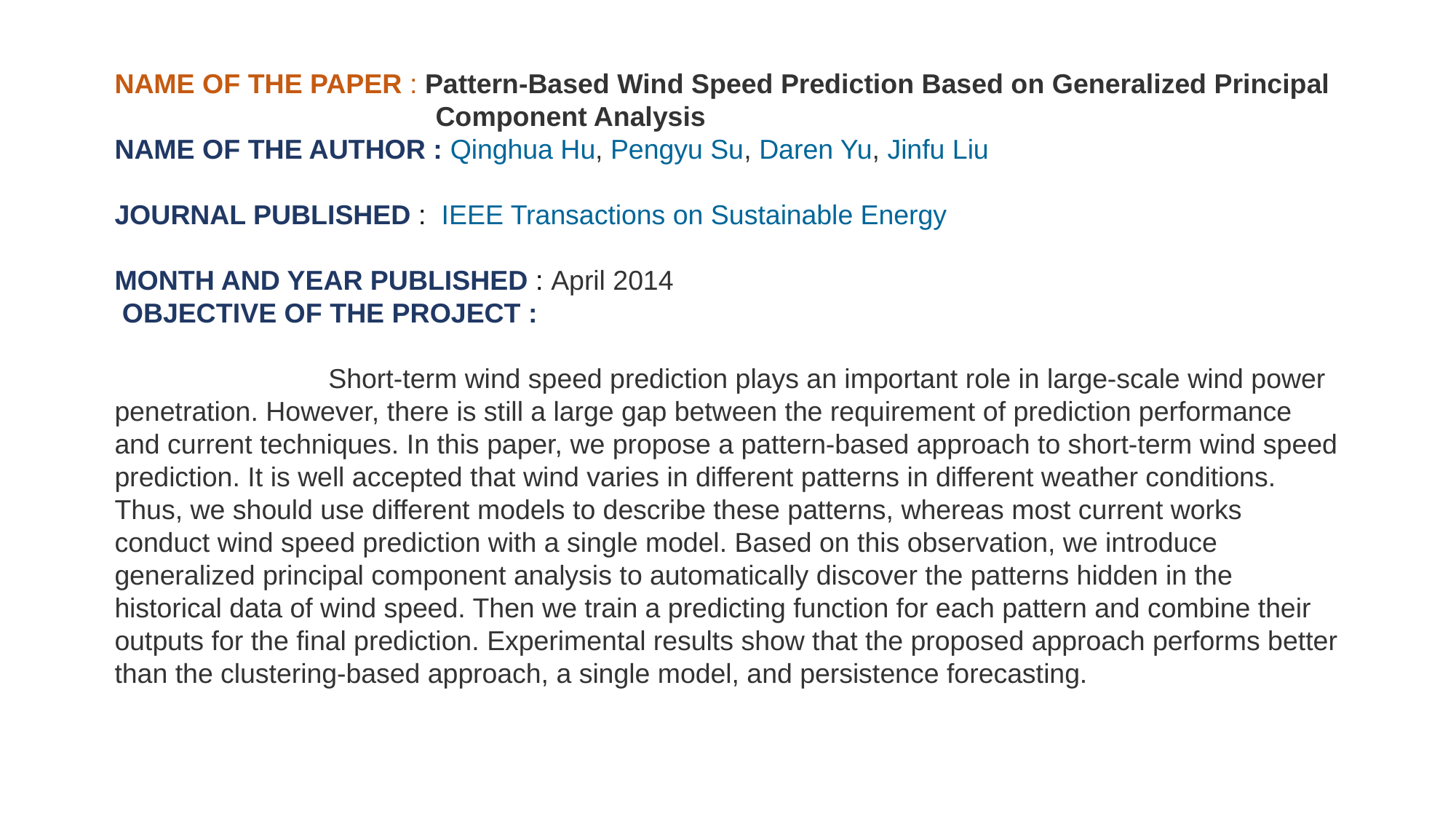

NAME OF THE PAPER : Pattern-Based Wind Speed Prediction Based on Generalized Principal
                                          Component Analysis
NAME OF THE AUTHOR : Qinghua Hu, Pengyu Su, Daren Yu, Jinfu Liu

JOURNAL PUBLISHED :  IEEE Transactions on Sustainable Energy

MONTH AND YEAR PUBLISHED : April 2014
 
OBJECTIVE OF THE PROJECT :

                            Short-term wind speed prediction plays an important role in large-scale wind power penetration. However, there is still a large gap between the requirement of prediction performance and current techniques. In this paper, we propose a pattern-based approach to short-term wind speed prediction. It is well accepted that wind varies in different patterns in different weather conditions. Thus, we should use different models to describe these patterns, whereas most current works conduct wind speed prediction with a single model. Based on this observation, we introduce generalized principal component analysis to automatically discover the patterns hidden in the historical data of wind speed. Then we train a predicting function for each pattern and combine their outputs for the final prediction. Experimental results show that the proposed approach performs better than the clustering-based approach, a single model, and persistence forecasting.